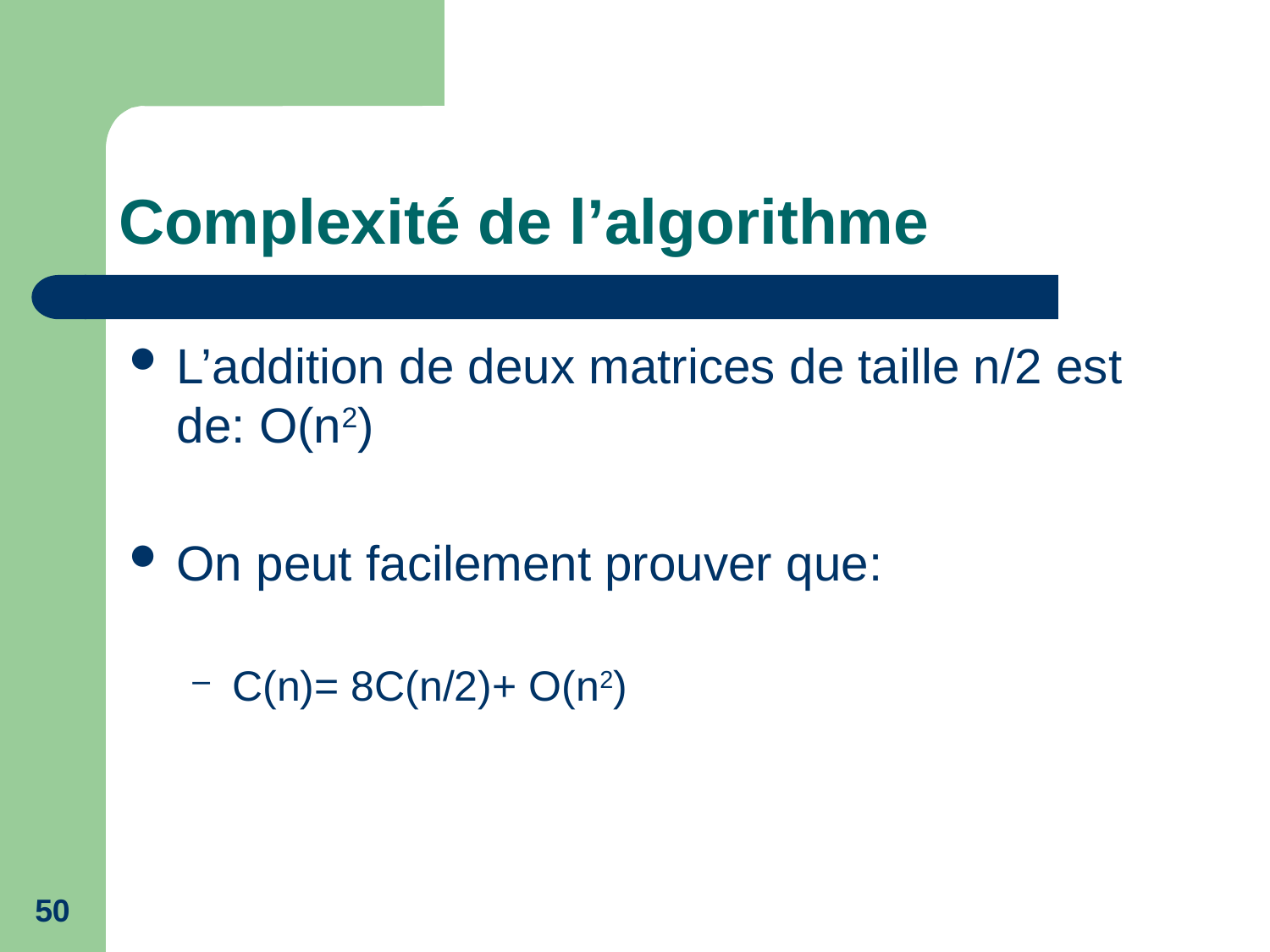

# Complexité de l’algorithme
L’addition de deux matrices de taille n/2 est de: O(n2)

On peut facilement prouver que:

C(n)= 8C(n/2)+ O(n2)
50